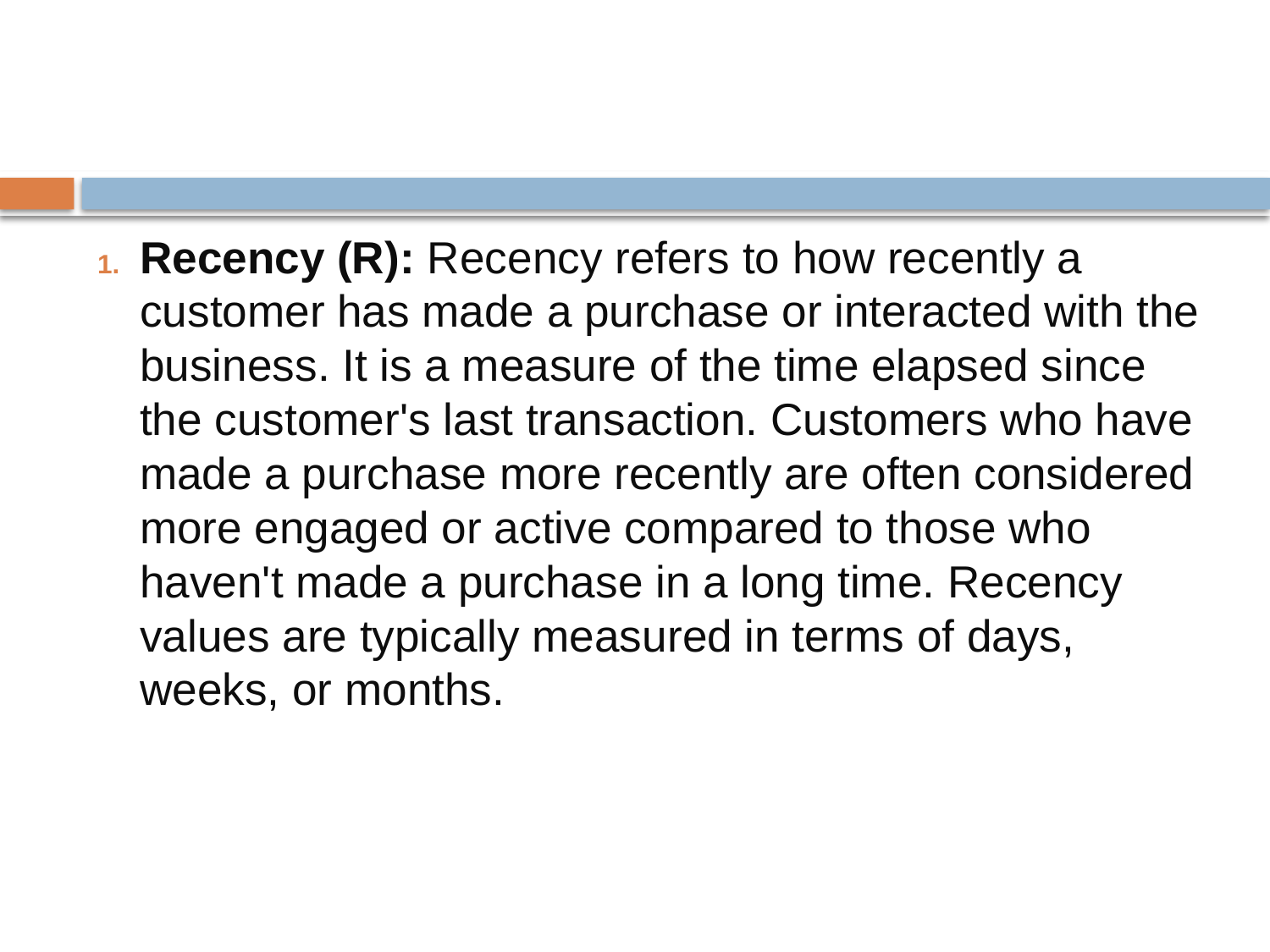

#
Recency (R): Recency refers to how recently a customer has made a purchase or interacted with the business. It is a measure of the time elapsed since the customer's last transaction. Customers who have made a purchase more recently are often considered more engaged or active compared to those who haven't made a purchase in a long time. Recency values are typically measured in terms of days, weeks, or months.